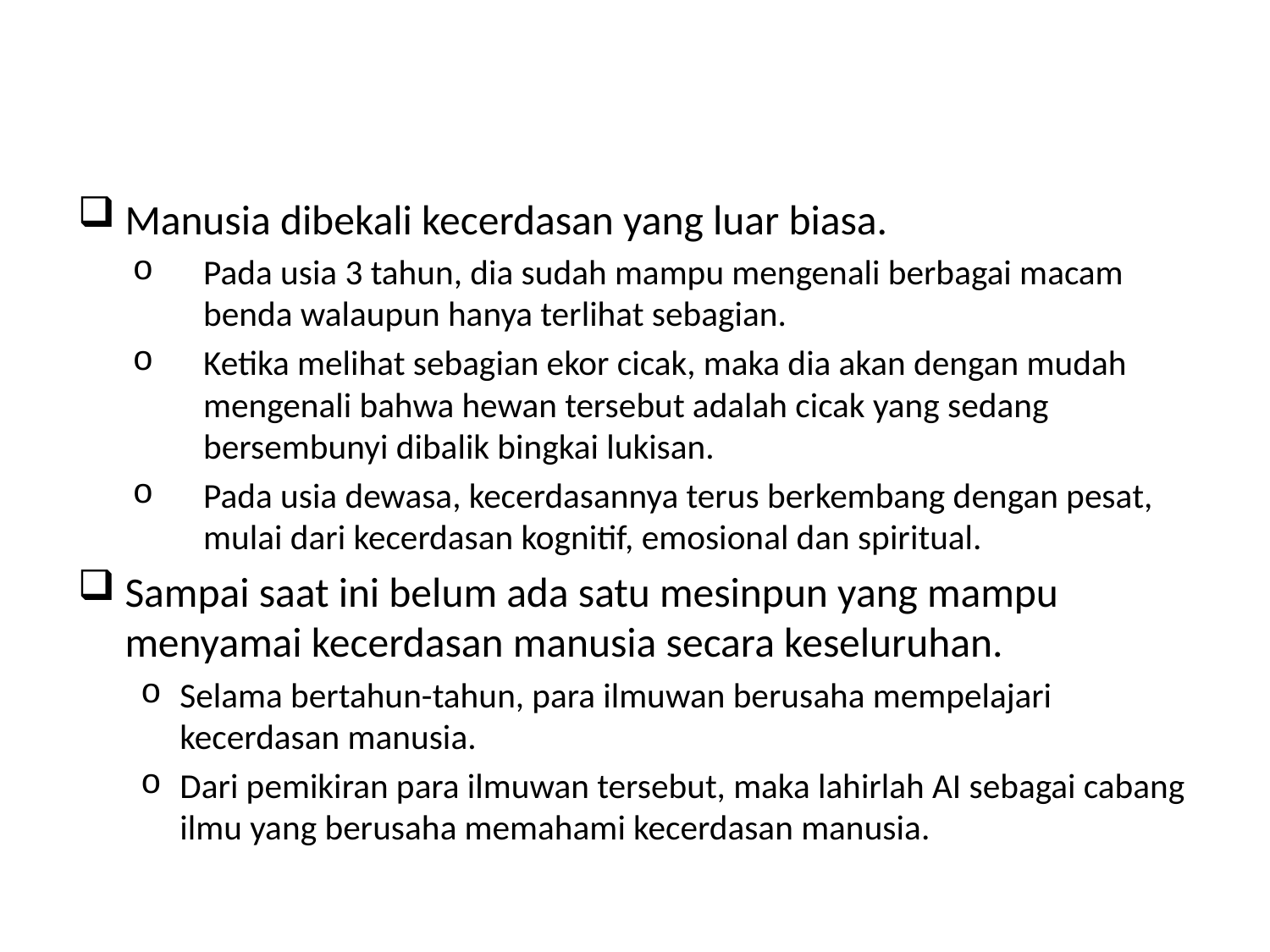

# Fondasi AI (1 of 2 )
Manusia dibekali kecerdasan yang luar biasa.
Pada usia 3 tahun, dia sudah mampu mengenali berbagai macam benda walaupun hanya terlihat sebagian.
Ketika melihat sebagian ekor cicak, maka dia akan dengan mudah mengenali bahwa hewan tersebut adalah cicak yang sedang bersembunyi dibalik bingkai lukisan.
Pada usia dewasa, kecerdasannya terus berkembang dengan pesat, mulai dari kecerdasan kognitif, emosional dan spiritual.
Sampai saat ini belum ada satu mesinpun yang mampu menyamai kecerdasan manusia secara keseluruhan.
Selama bertahun-tahun, para ilmuwan berusaha mempelajari kecerdasan manusia.
Dari pemikiran para ilmuwan tersebut, maka lahirlah AI sebagai cabang ilmu yang berusaha memahami kecerdasan manusia.